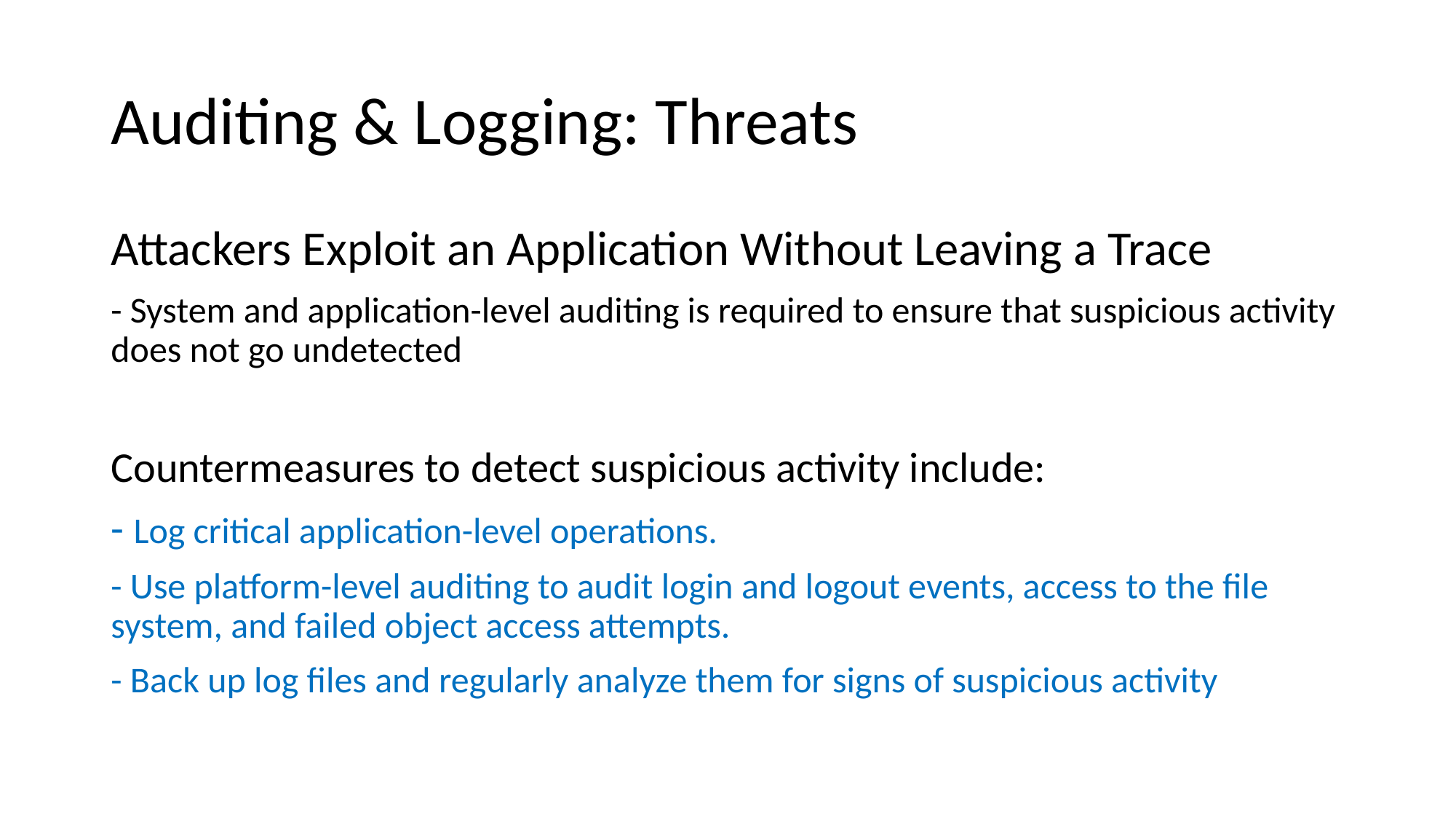

# Auditing & Logging: Threats
Attackers Exploit an Application Without Leaving a Trace
- System and application-level auditing is required to ensure that suspicious activity does not go undetected

Countermeasures to detect suspicious activity include:
- Log critical application-level operations.
- Use platform-level auditing to audit login and logout events, access to the file system, and failed object access attempts.
- Back up log files and regularly analyze them for signs of suspicious activity